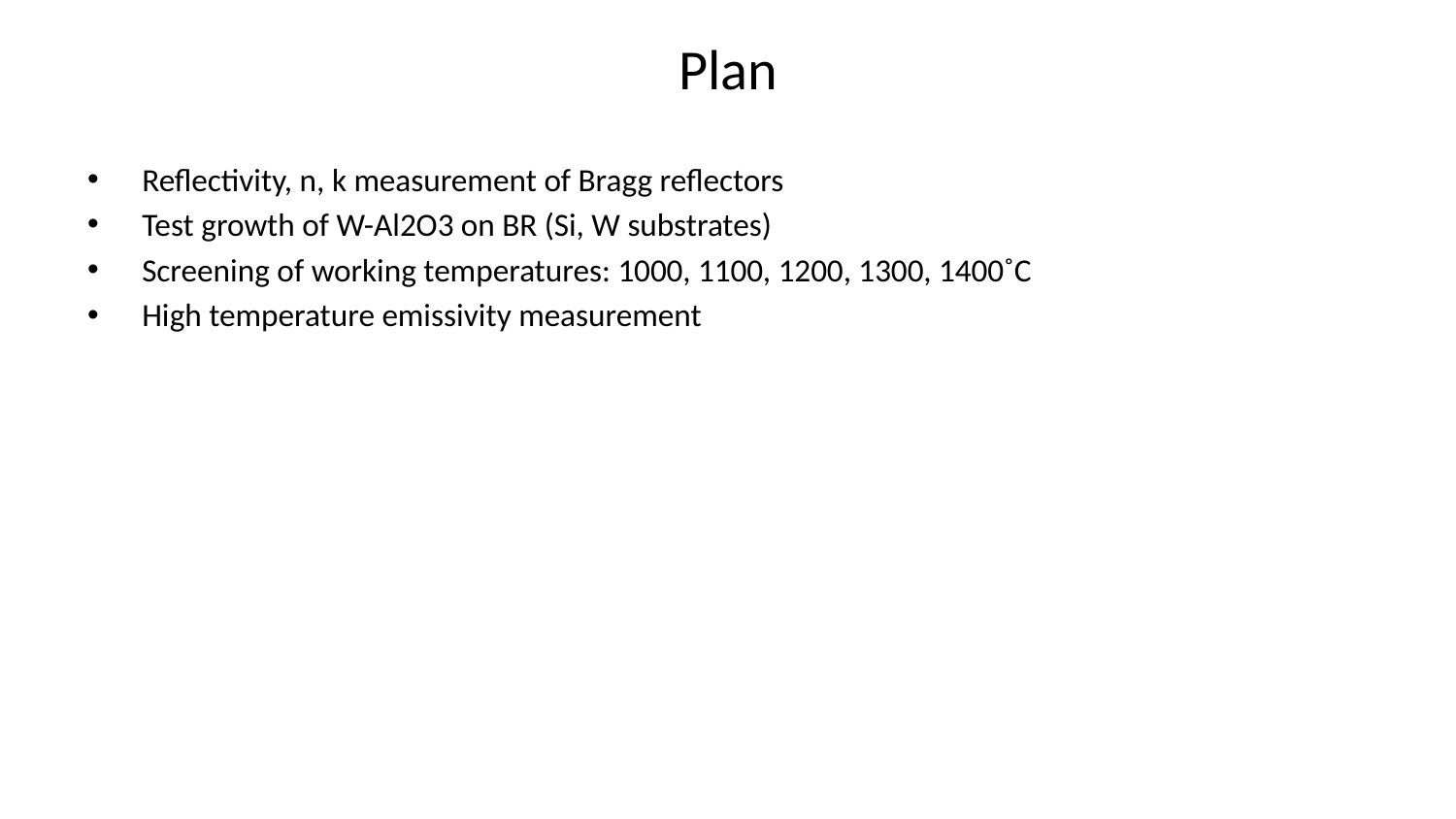

# Plan
Reflectivity, n, k measurement of Bragg reflectors
Test growth of W-Al2O3 on BR (Si, W substrates)
Screening of working temperatures: 1000, 1100, 1200, 1300, 1400˚C
High temperature emissivity measurement